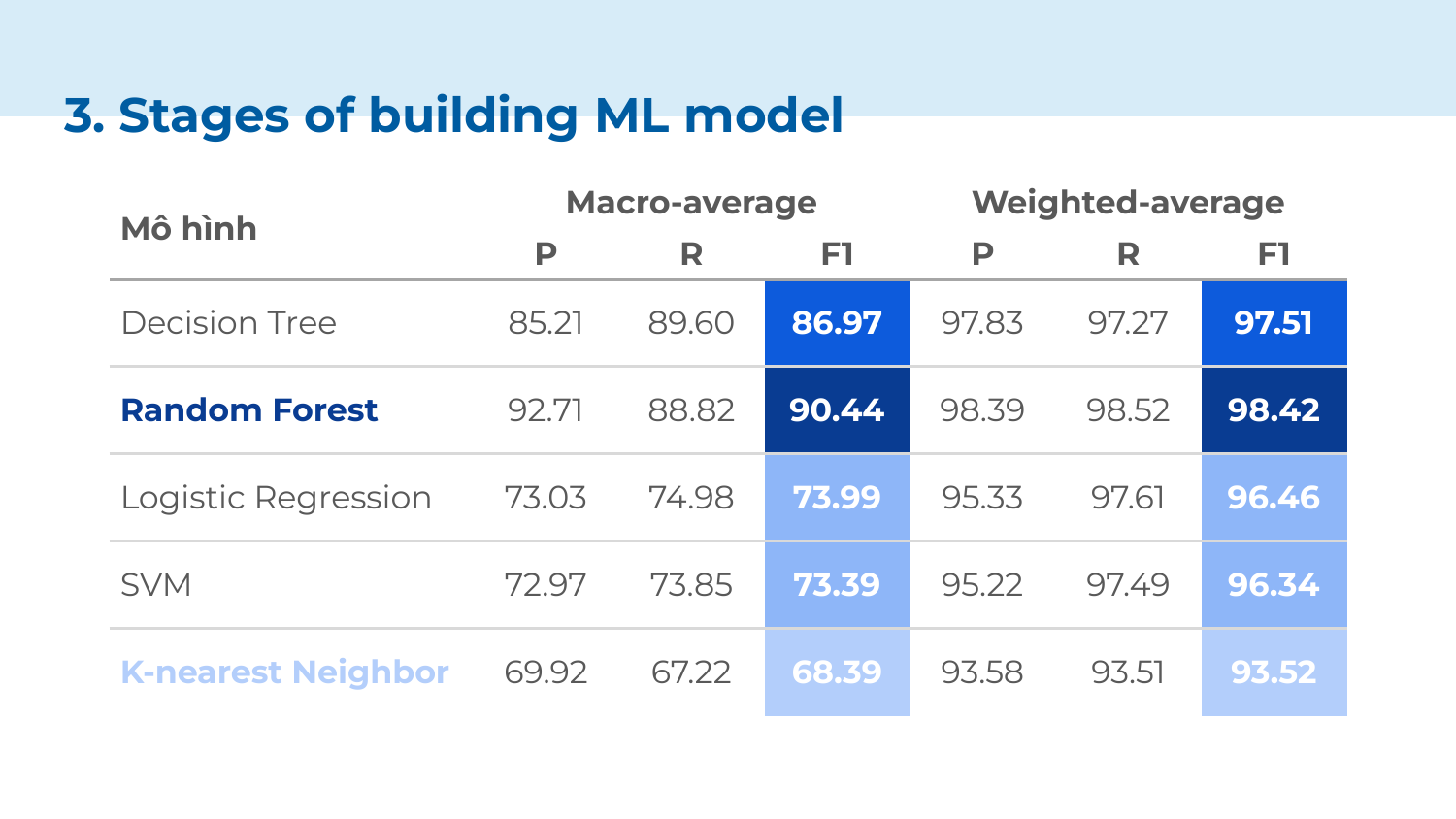

# 3. Stages of building ML model
| Mô hình | Macro-average |  |  | Weighted-average |  |  |
| --- | --- | --- | --- | --- | --- | --- |
|  | P | R | F1 | P | R | F1 |
| Decision Tree | 85.21 | 89.60 | 86.97 | 97.83 | 97.27 | 97.51 |
| Random Forest | 92.71 | 88.82 | 90.44 | 98.39 | 98.52 | 98.42 |
| Logistic Regression | 73.03 | 74.98 | 73.99 | 95.33 | 97.61 | 96.46 |
| SVM | 72.97 | 73.85 | 73.39 | 95.22 | 97.49 | 96.34 |
| K-nearest Neighbor | 69.92 | 67.22 | 68.39 | 93.58 | 93.51 | 93.52 |